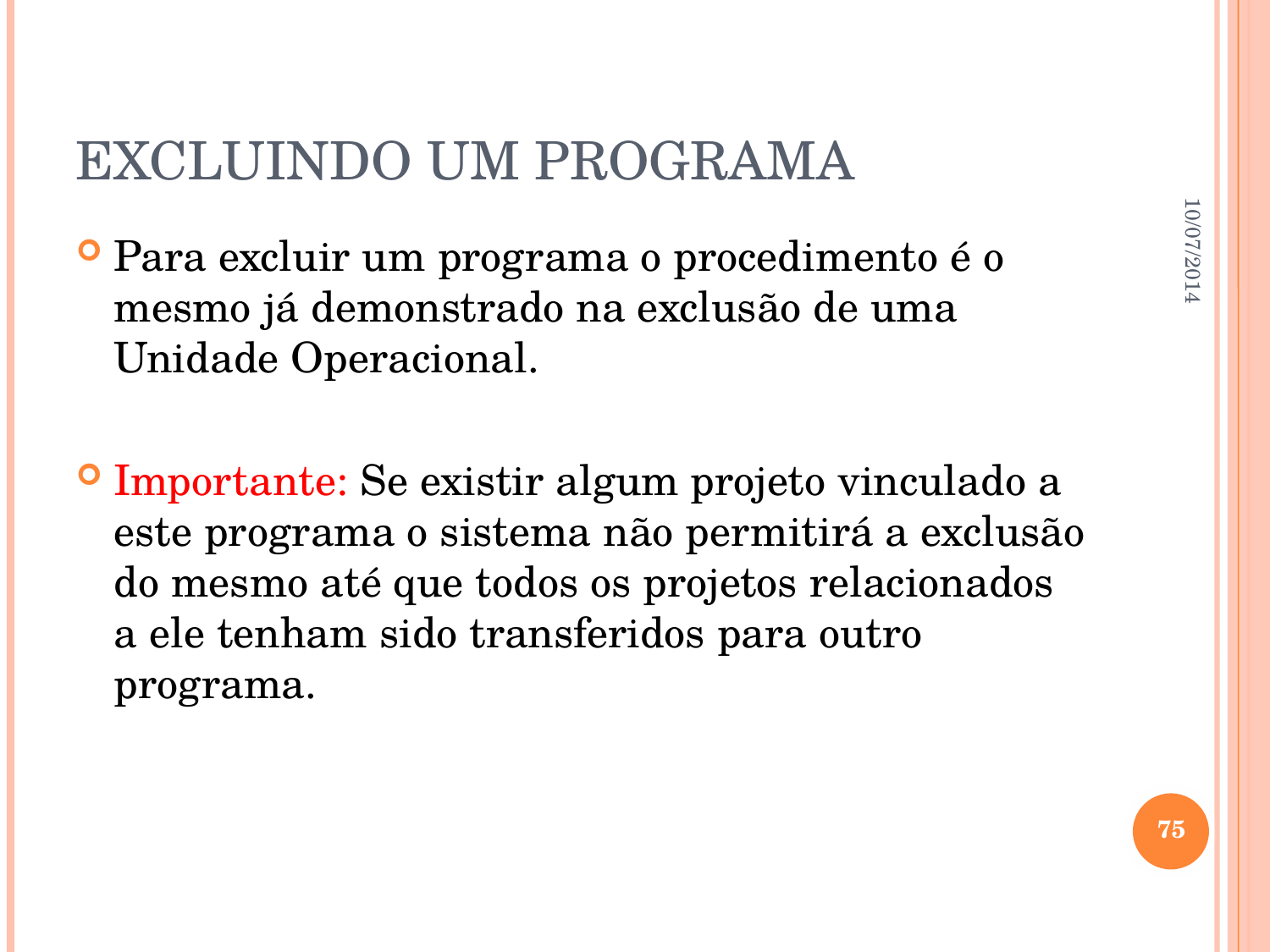

# Excluindo um programa
10/07/2014
Para excluir um programa o procedimento é o mesmo já demonstrado na exclusão de uma Unidade Operacional.

Importante: Se existir algum projeto vinculado a este programa o sistema não permitirá a exclusão do mesmo até que todos os projetos relacionados a ele tenham sido transferidos para outro programa.
75